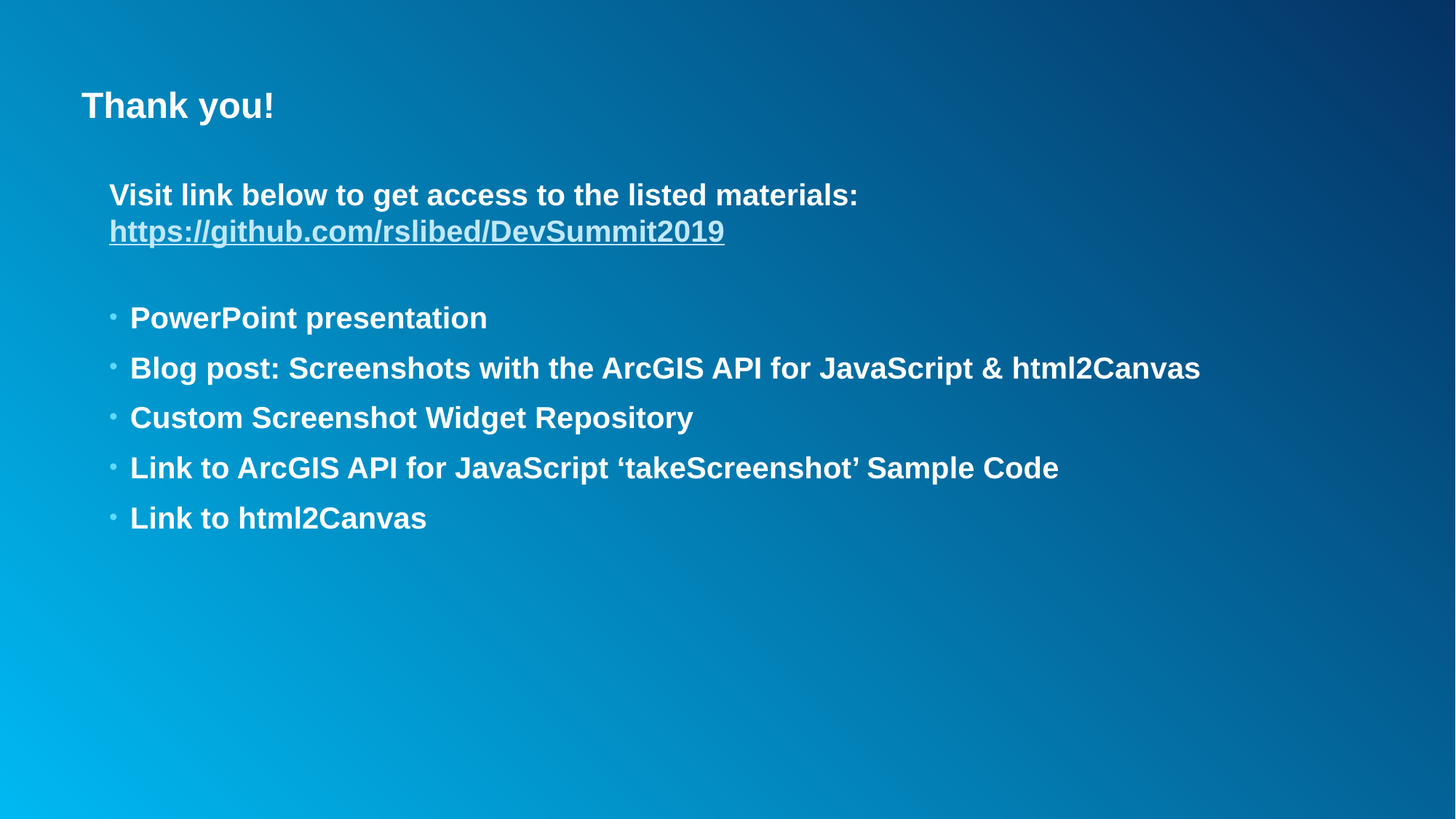

# Thank you!
Visit link below to get access to the listed materials:
https://github.com/rslibed/DevSummit2019
PowerPoint presentation
Blog post: Screenshots with the ArcGIS API for JavaScript & html2Canvas
Custom Screenshot Widget Repository
Link to ArcGIS API for JavaScript ‘takeScreenshot’ Sample Code
Link to html2Canvas